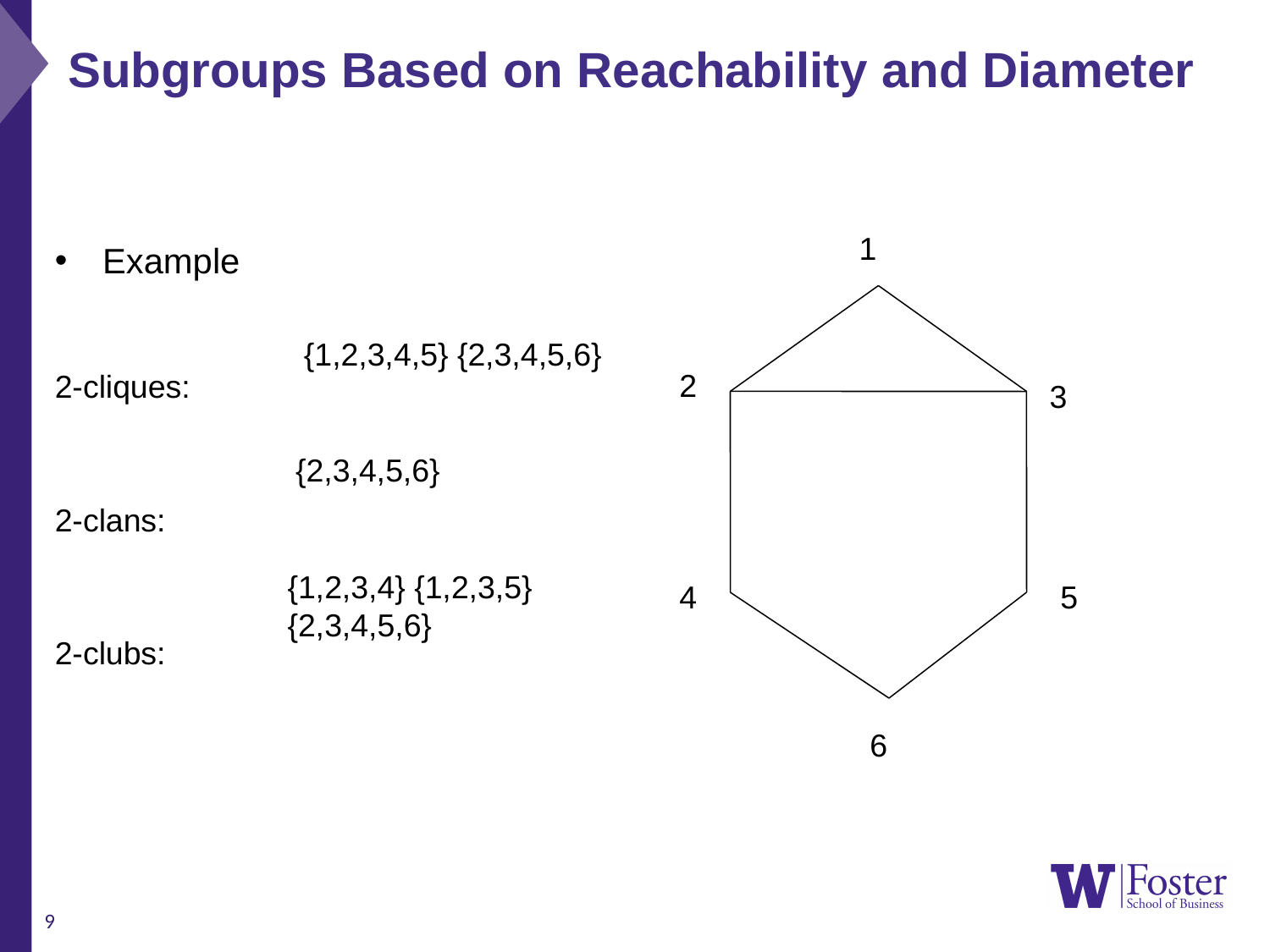

Subgroups Based on Reachability and Diameter
1
Example

2-cliques:

2-clans:

2-clubs:

{1,2,3,4,5} {2,3,4,5,6}
2
3

{2,3,4,5,6}
{1,2,3,4} {1,2,3,5}
{2,3,4,5,6}
4
5

6
9